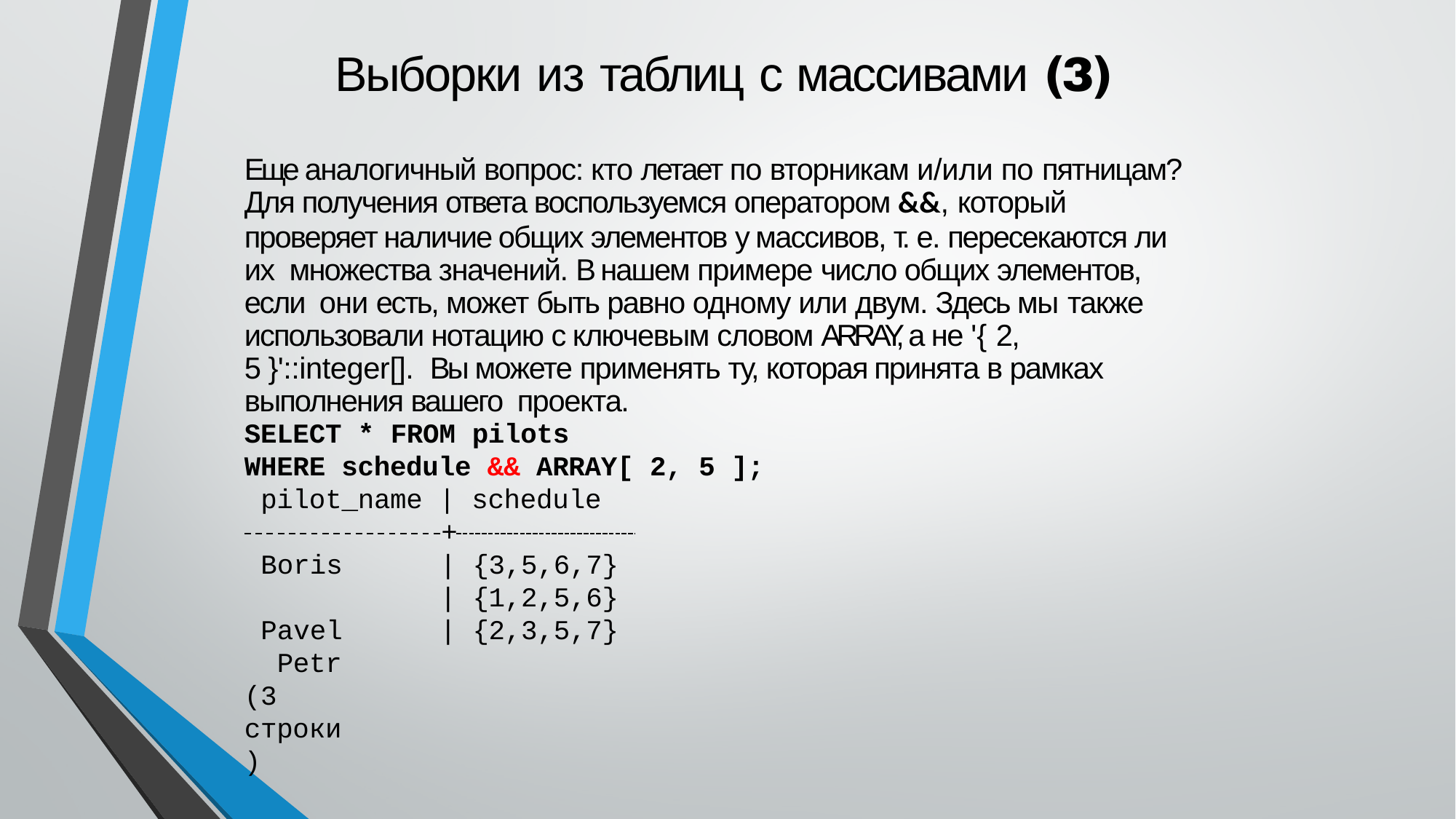

# Выборки из таблиц с массивами (3)
Еще аналогичный вопрос: кто летает по вторникам и/или по пятницам?
Для получения ответа воспользуемся оператором &&, который
проверяет наличие общих элементов у массивов, т. е. пересекаются ли их  множества значений. В нашем примере число общих элементов, если  они есть, может быть равно одному или двум. Здесь мы также
использовали нотацию с ключевым словом ARRAY, а не '{ 2, 5 }'::integer[].  Вы можете применять ту, которая принята в рамках выполнения вашего  проекта.
SELECT * FROM pilots
WHERE schedule && ARRAY[ 2, 5 ];
pilot_name | schedule
 	+

| {3,5,6,7}
| {1,2,5,6}
| {2,3,5,7}
Boris  Pavel  Petr
(3 строки)